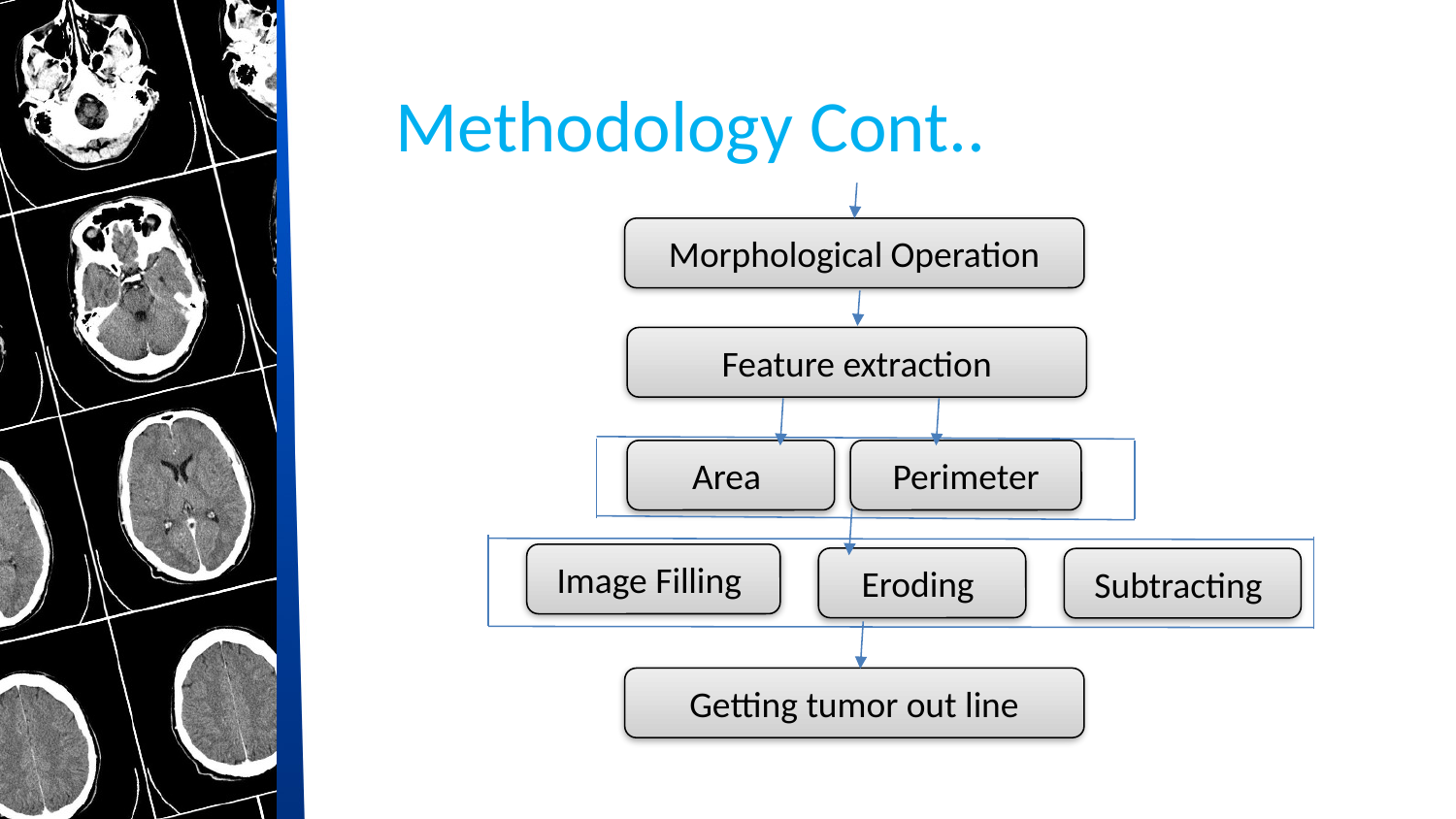

# Methodology Cont..

Morphological Operation
Feature extraction
Area
Perimeter
Image Filling
Eroding
Subtracting
Getting tumor out line